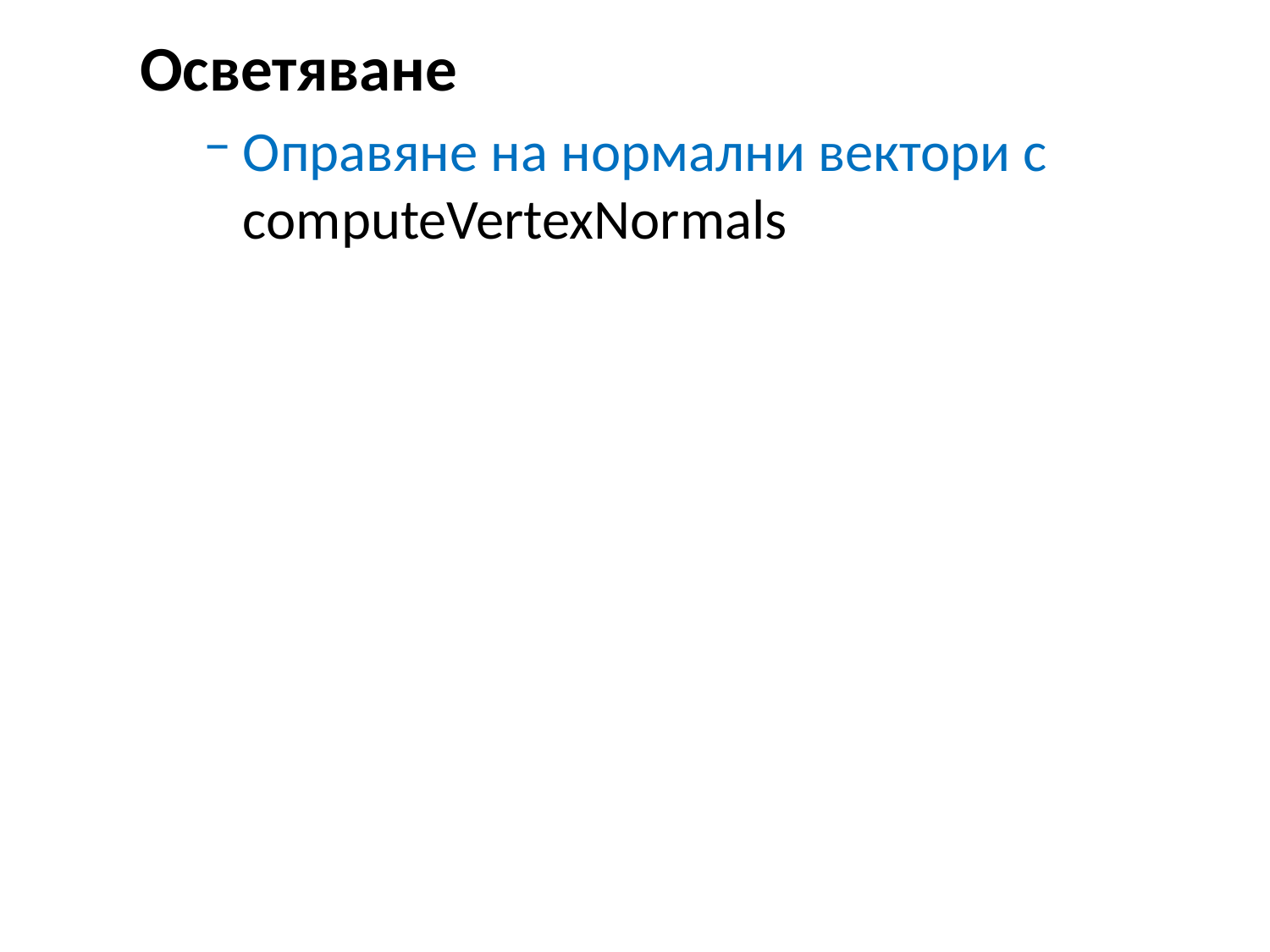

Осветяване
Оправяне на нормални вектори с computeVertexNormals